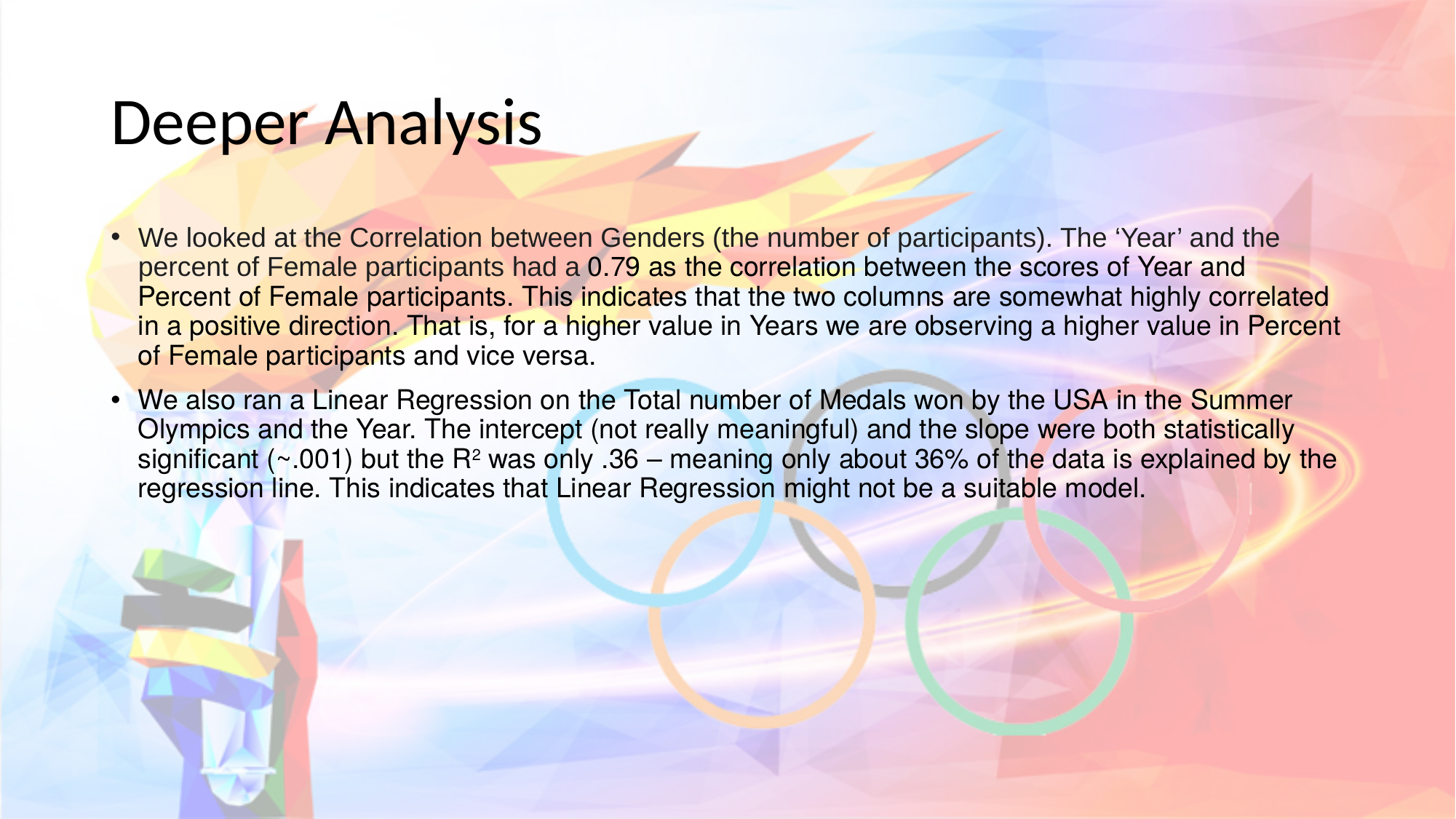

# Deeper Analysis
We looked at the Correlation between Genders (the number of participants). The ‘Year’ and the percent of Female participants had a 0.79 as the correlation between the scores of Year and Percent of Female participants. This indicates that the two columns are somewhat highly correlated in a positive direction. That is, for a higher value in Years we are observing a higher value in Percent of Female participants and vice versa.
We also ran a Linear Regression on the Total number of Medals won by the USA in the Summer Olympics and the Year. The intercept (not really meaningful) and the slope were both statistically significant (~.001) but the R2 was only .36 – meaning only about 36% of the data is explained by the regression line. This indicates that Linear Regression might not be a suitable model.